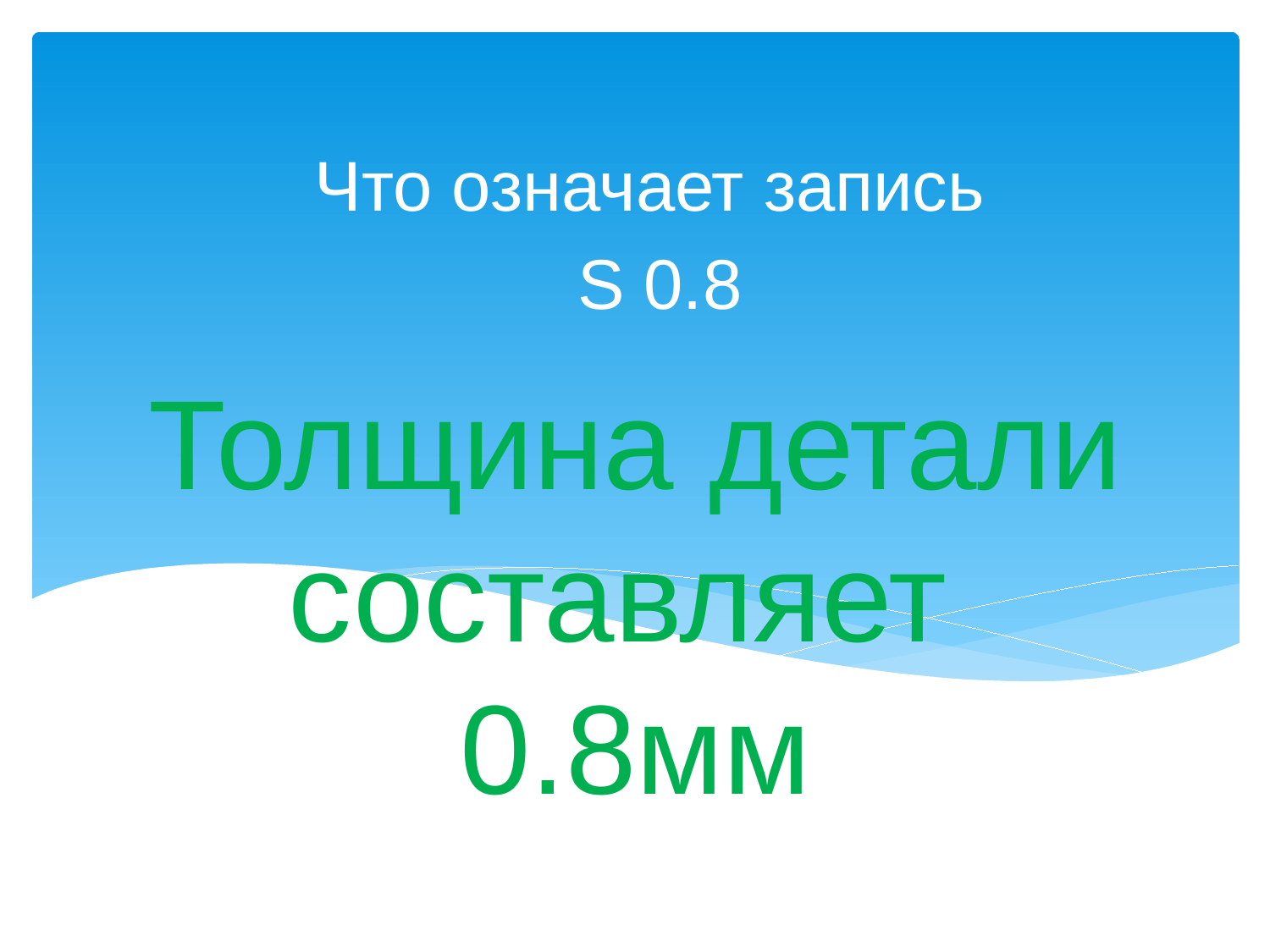

Что означает запись
 S 0.8
# Толщина детали составляет 0.8мм